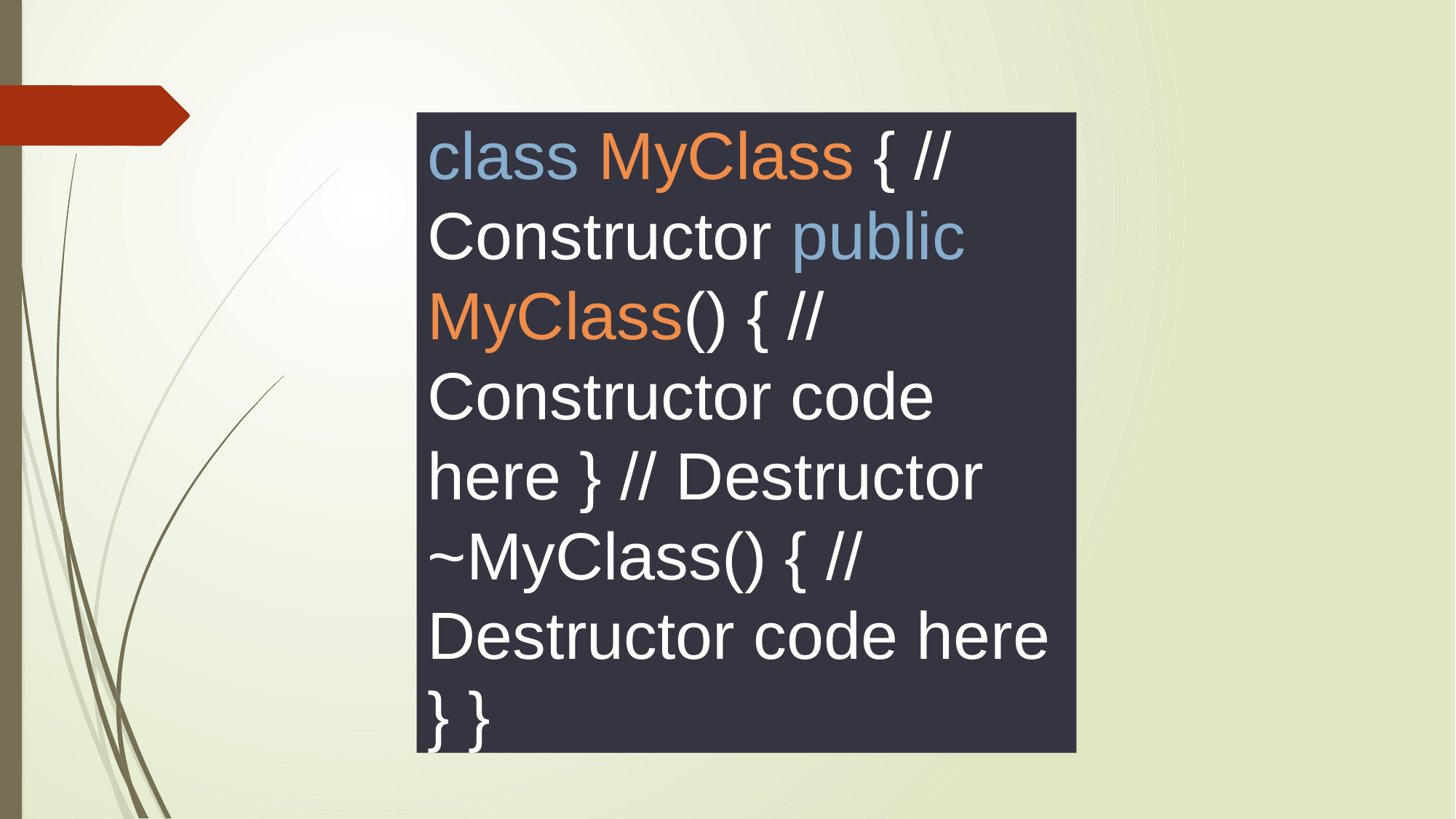

class MyClass { // Constructor public MyClass() { // Constructor code here } // Destructor ~MyClass() { // Destructor code here } }